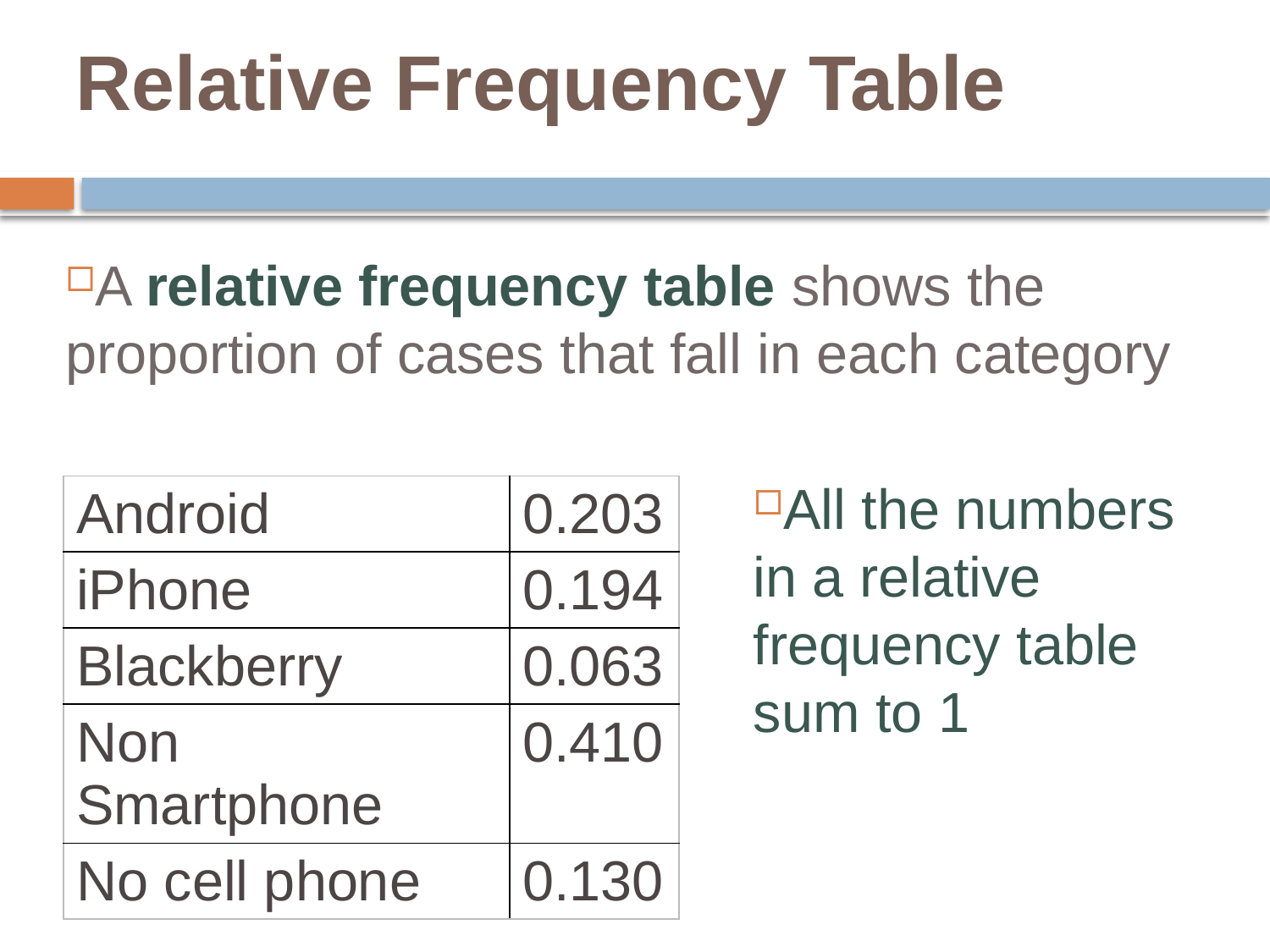

# Relative Frequency Table
A relative frequency table shows the proportion of cases that fall in each category
All the numbers in a relative frequency table sum to 1
| Android | 0.203 |
| --- | --- |
| iPhone | 0.194 |
| Blackberry | 0.063 |
| Non Smartphone | 0.410 |
| No cell phone | 0.130 |